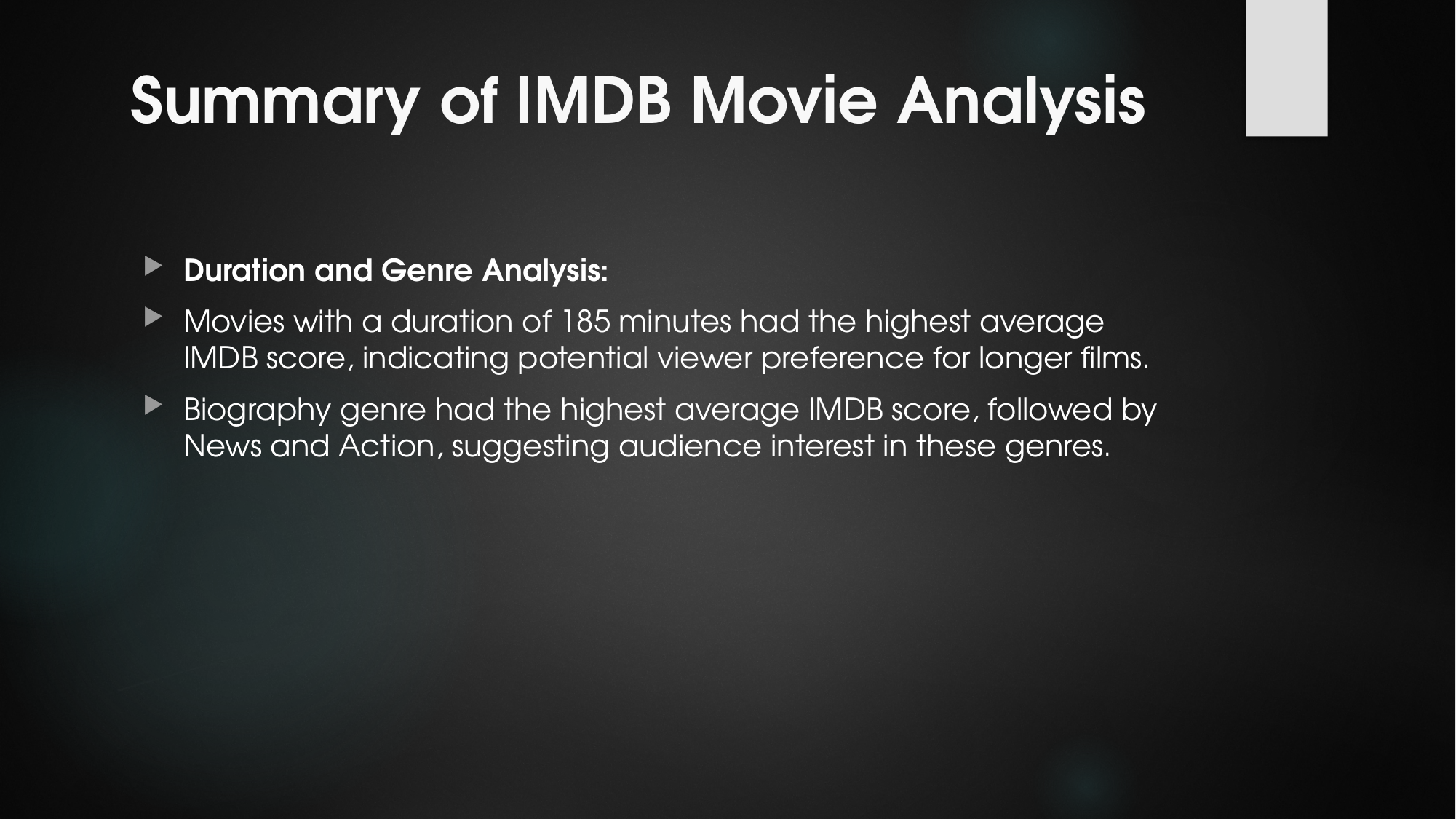

# Summary of IMDB Movie Analysis
Duration and Genre Analysis:
Movies with a duration of 185 minutes had the highest average IMDB score, indicating potential viewer preference for longer films.
Biography genre had the highest average IMDB score, followed by News and Action, suggesting audience interest in these genres.